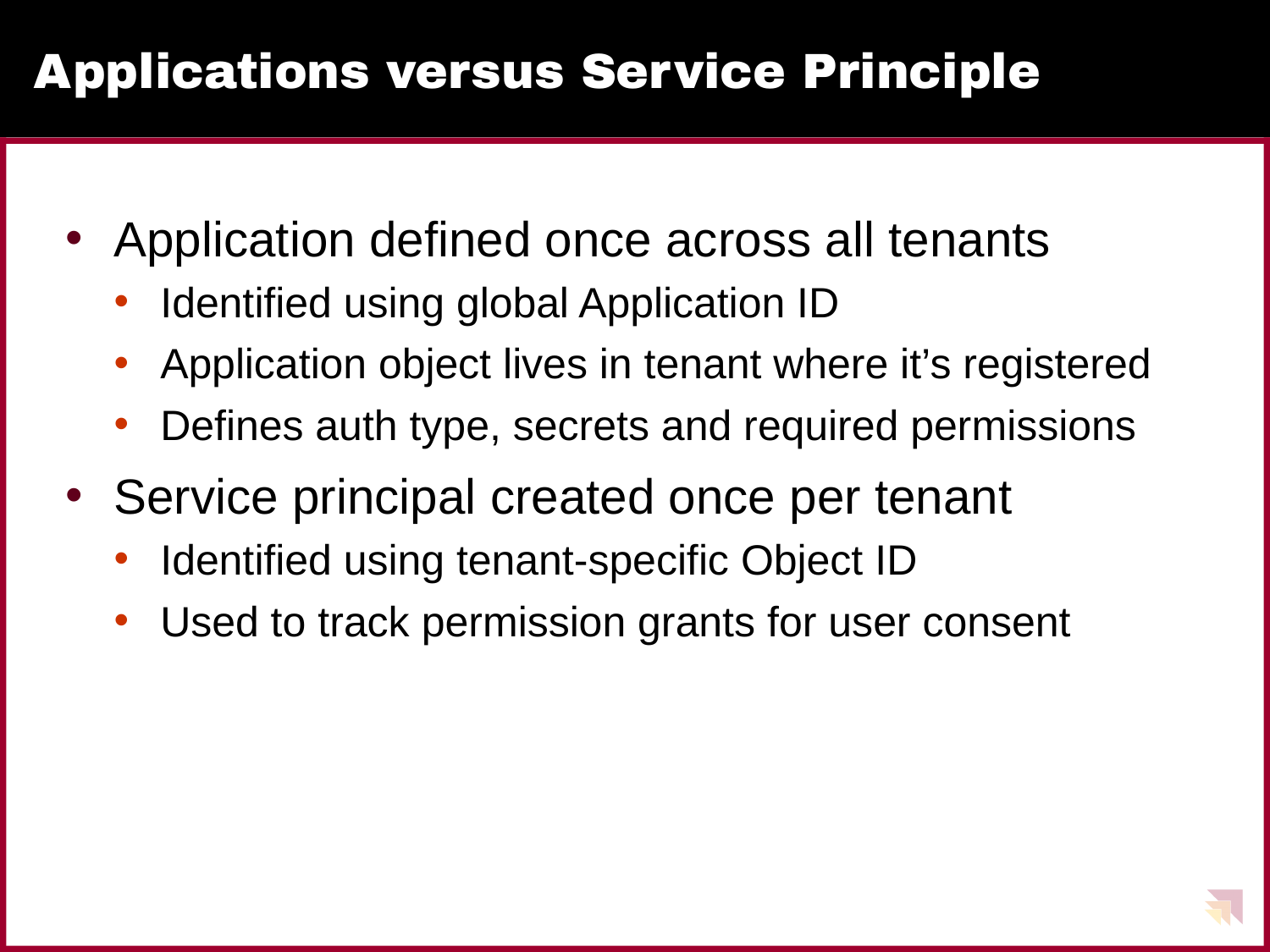

# Applications versus Service Principle
Application defined once across all tenants
Identified using global Application ID
Application object lives in tenant where it’s registered
Defines auth type, secrets and required permissions
Service principal created once per tenant
Identified using tenant-specific Object ID
Used to track permission grants for user consent